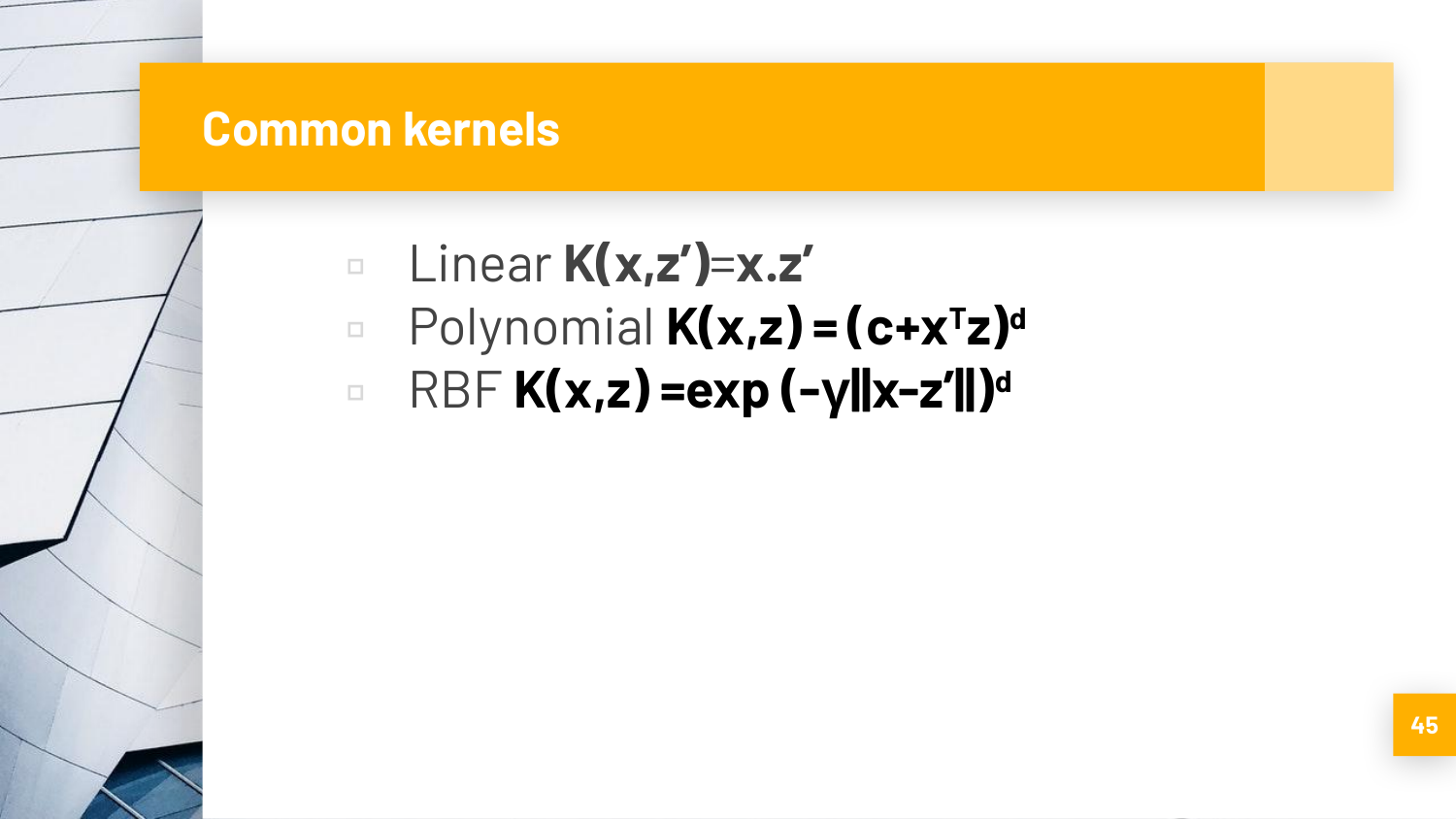

# Common kernels
Linear K(x,z’)=x.z’
Polynomial K(x,z) = (c+xTz)d
RBF K(x,z) =exp (-γ||x-z’||)d

45